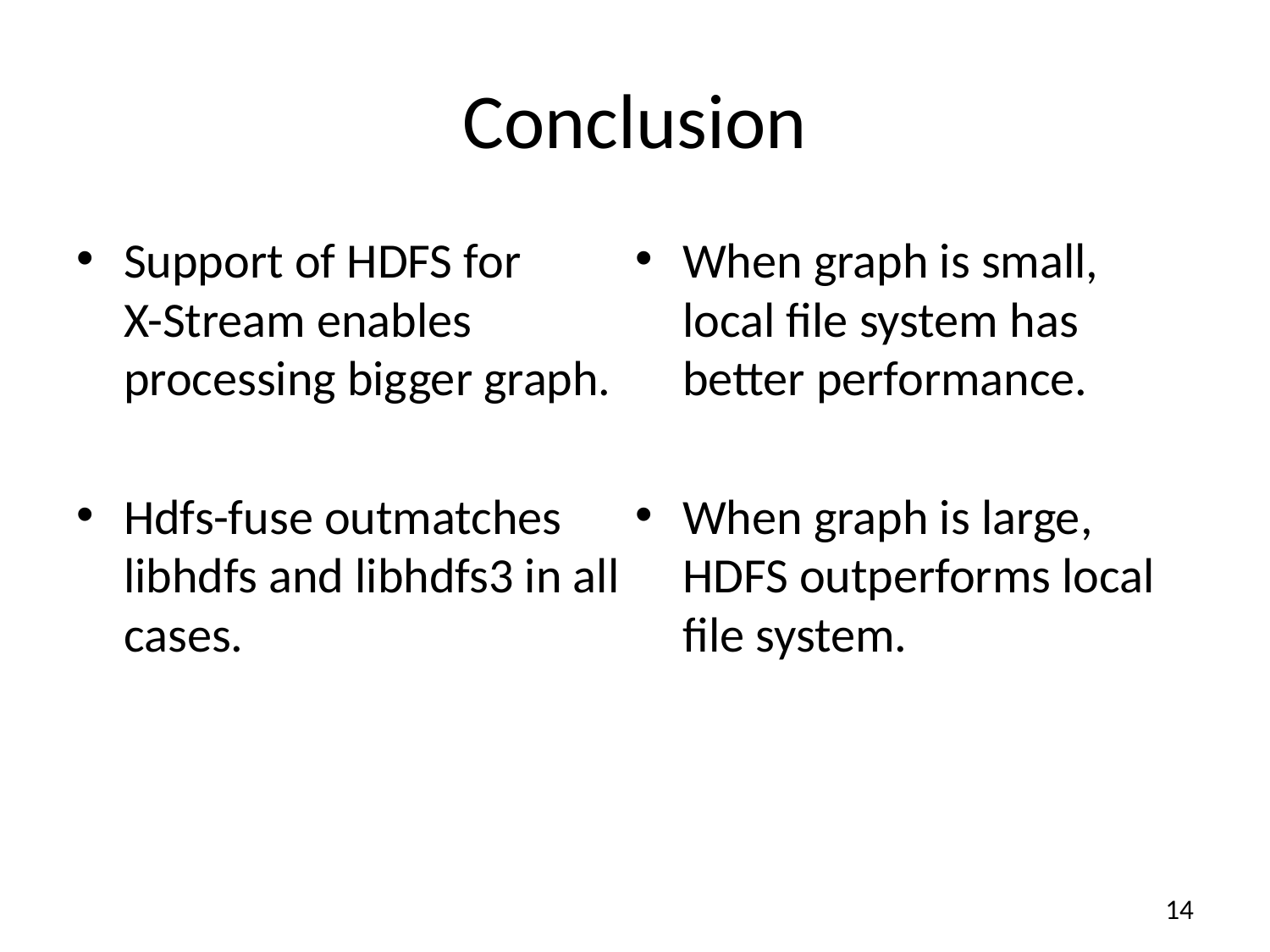

# Conclusion
Support of HDFS for       X-Stream enables processing bigger graph.

Hdfs-fuse outmatches libhdfs and libhdfs3 in all cases.

When graph is small,  local file system has better performance.

When graph is large, HDFS outperforms local file system.

14